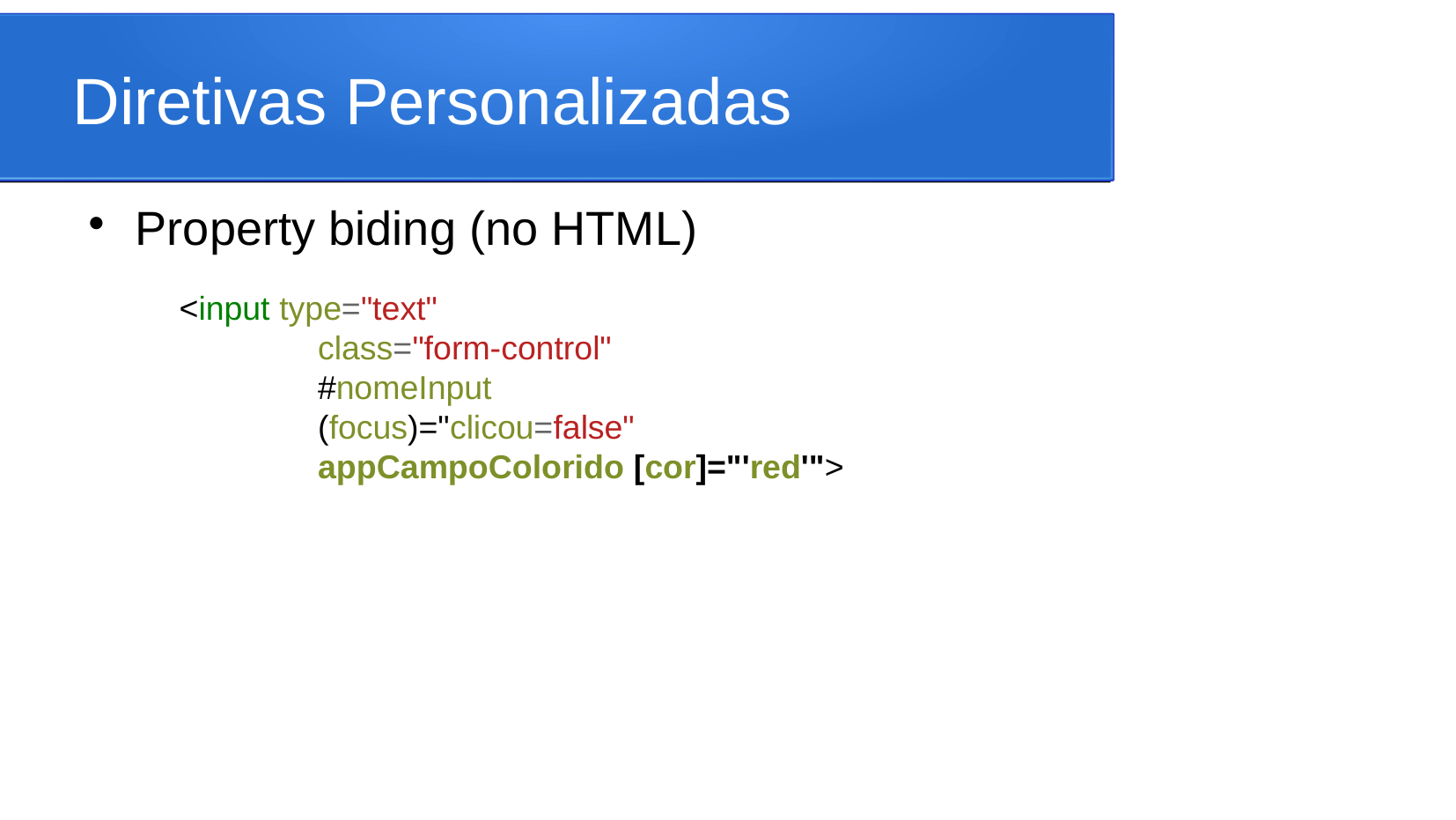

Diretivas Personalizadas
Property biding (no HTML)
<input type="text"
               class="form-control"
               #nomeInput
               (focus)="clicou=false"
               appCampoColorido [cor]="'red'">